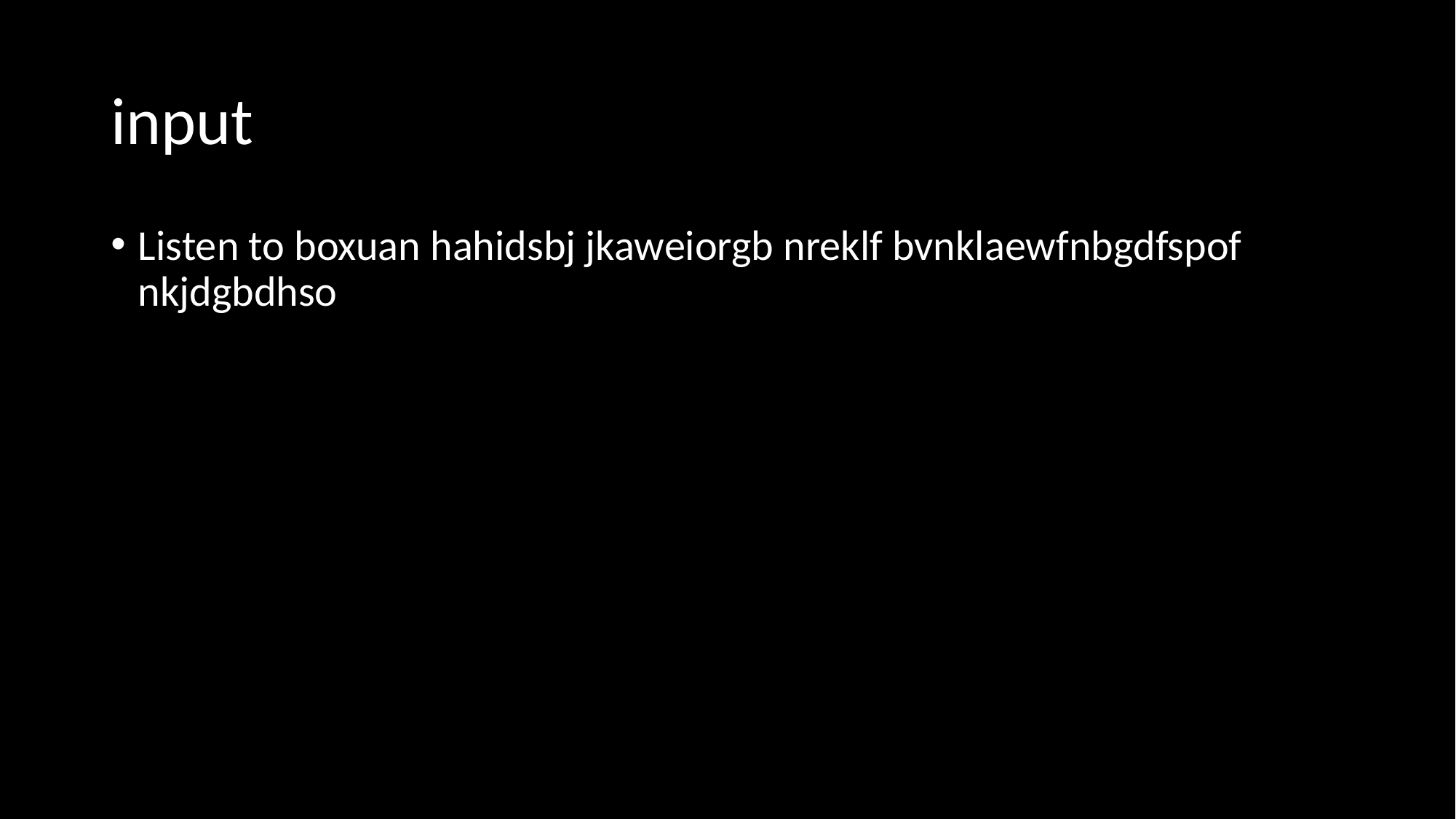

# input
Listen to boxuan hahidsbj jkaweiorgb nreklf bvnklaewfnbgdfspof nkjdgbdhso